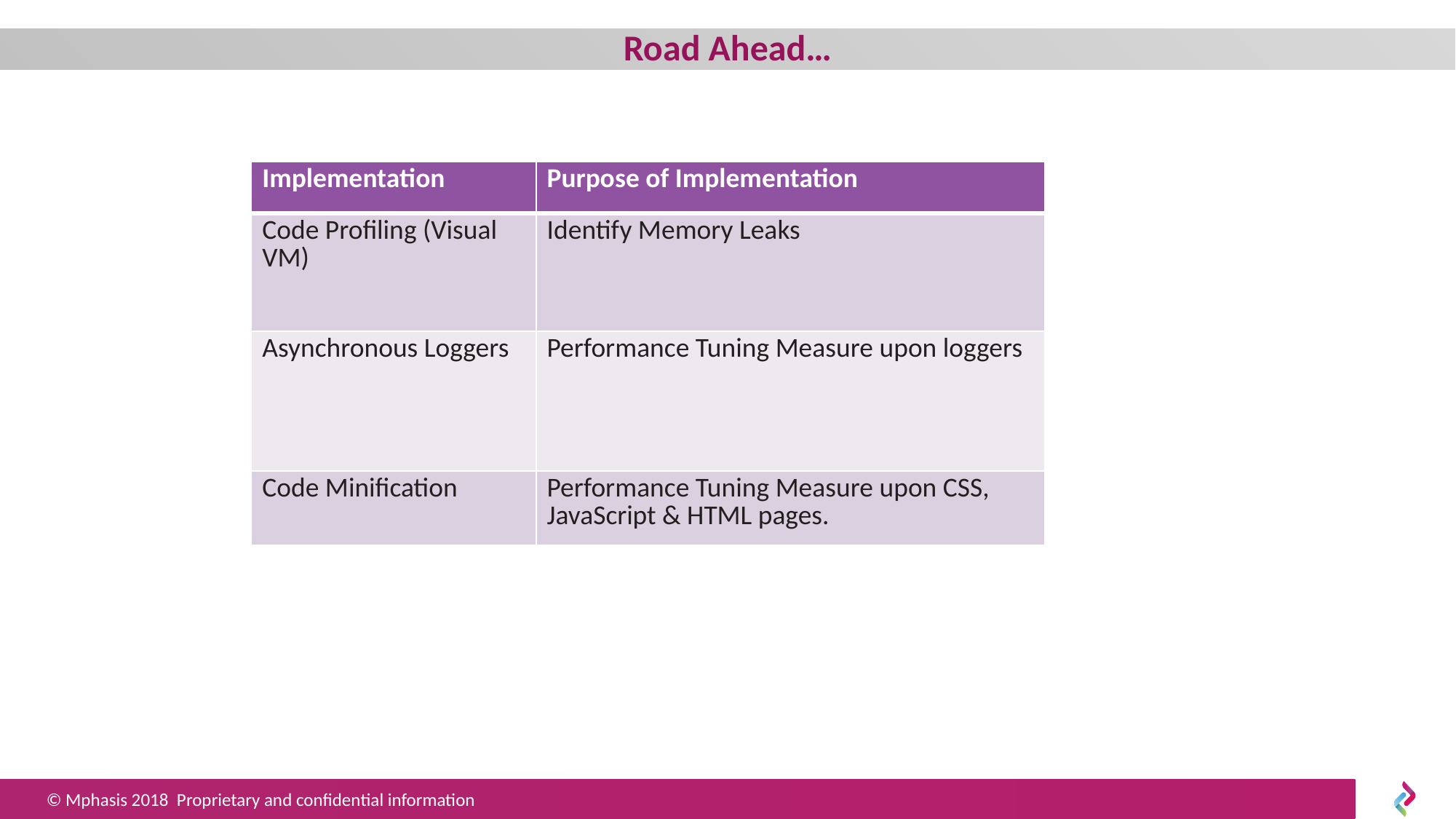

# Road Ahead…
| Implementation | Purpose of Implementation |
| --- | --- |
| Code Profiling (Visual VM) | Identify Memory Leaks |
| Asynchronous Loggers | Performance Tuning Measure upon loggers |
| Code Minification | Performance Tuning Measure upon CSS, JavaScript & HTML pages. |